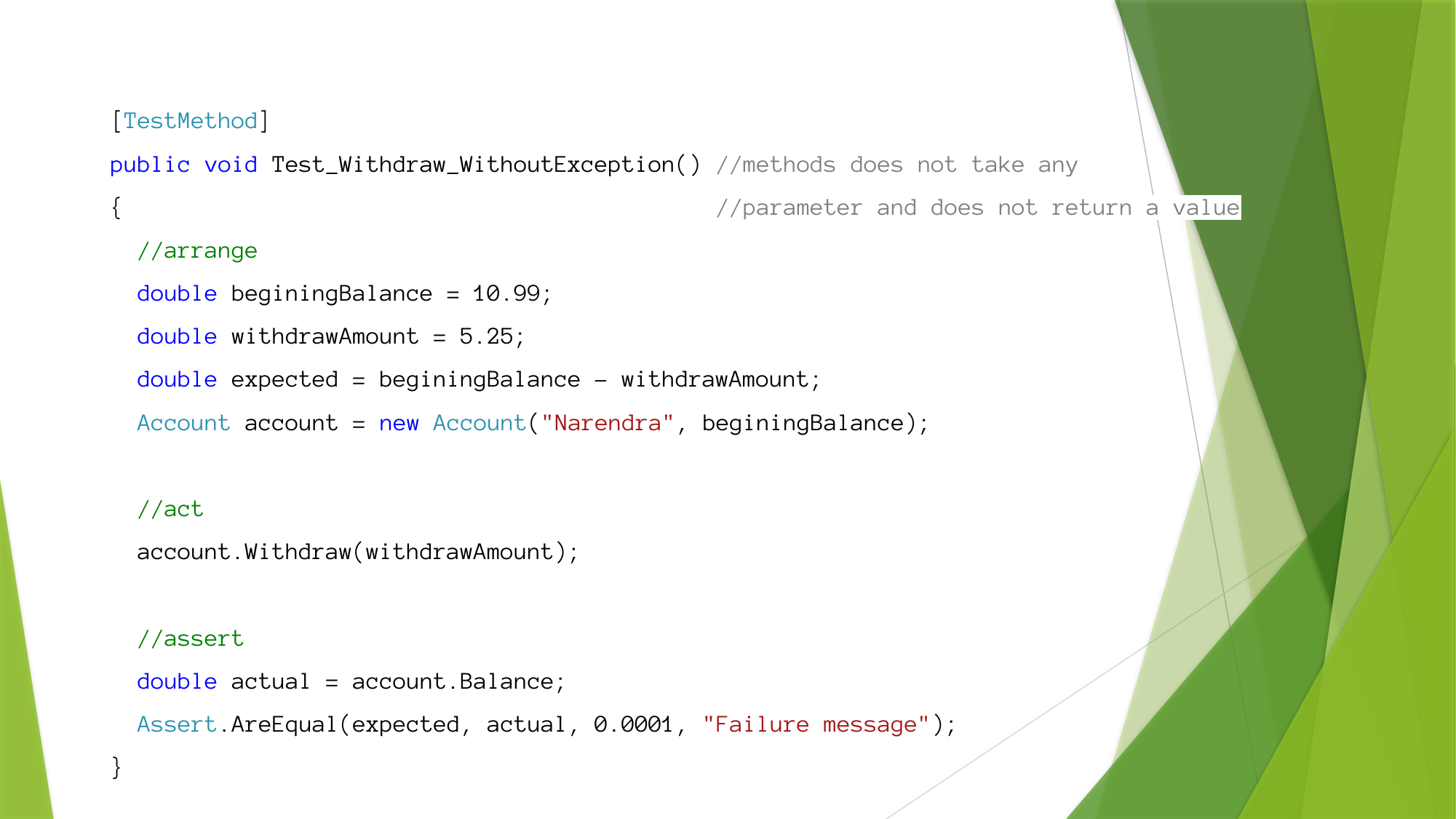

[TestMethod]
public void Test_Withdraw_WithoutException() //methods does not take any
{                                            //parameter and does not return a value
  //arrange
  double beginingBalance = 10.99;
  double withdrawAmount = 5.25;
  double expected = beginingBalance - withdrawAmount;
  Account account = new Account("Narendra", beginingBalance);

  //act
  account.Withdraw(withdrawAmount);

  //assert
  double actual = account.Balance;
  Assert.AreEqual(expected, actual, 0.0001, "Failure message");
}